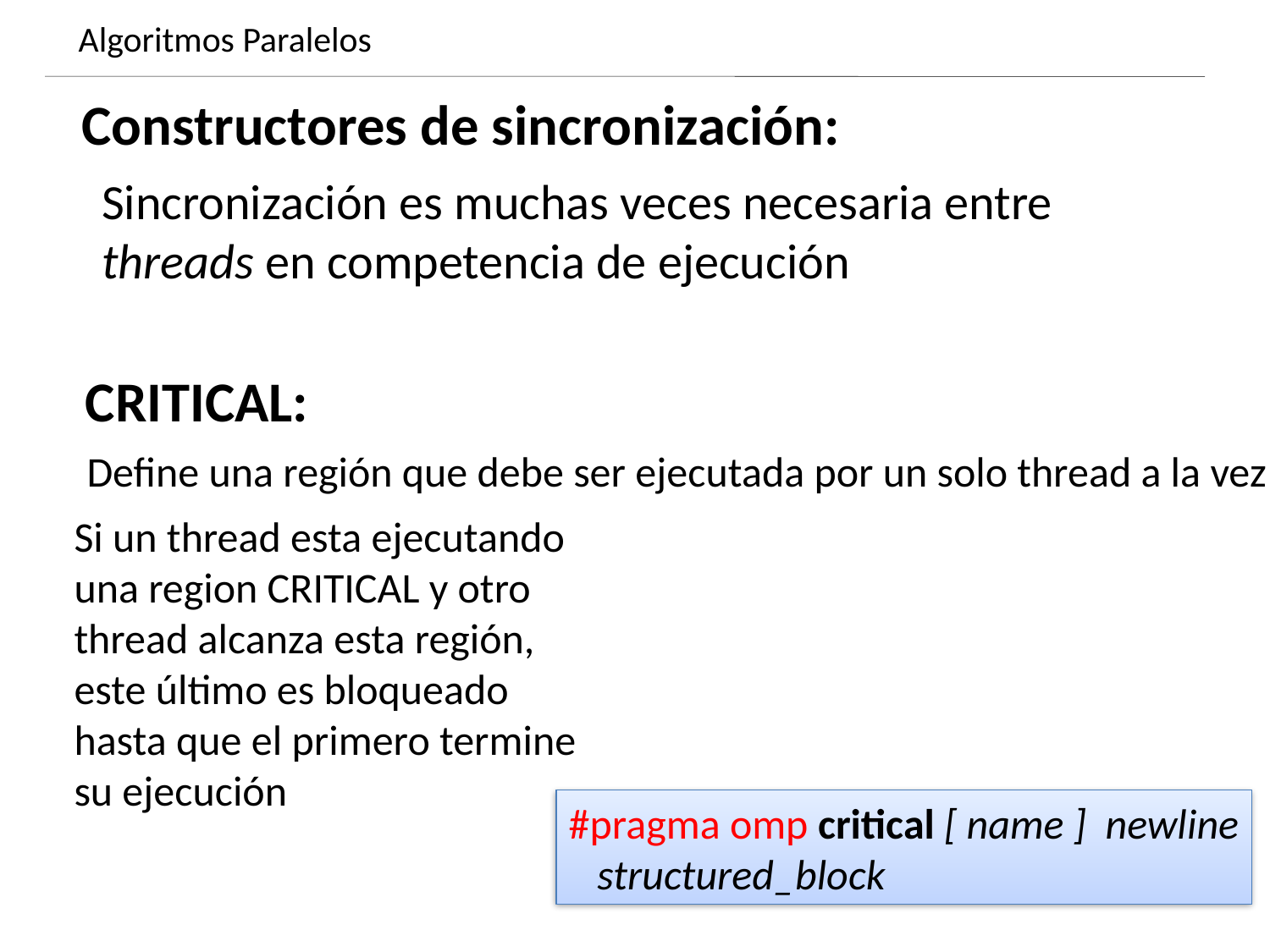

Algoritmos Paralelos
Dynamics of growing SMBHs in galaxy cores

Constructores de sincronización:
Sincronización es muchas veces necesaria entre threads en competencia de ejecución
CRITICAL:
Define una región que debe ser ejecutada por un solo thread a la vez
Si un thread esta ejecutando una region CRITICAL y otro thread alcanza esta región, este último es bloqueado hasta que el primero termine su ejecución
#pragma omp critical [ name ]  newline
   structured_block